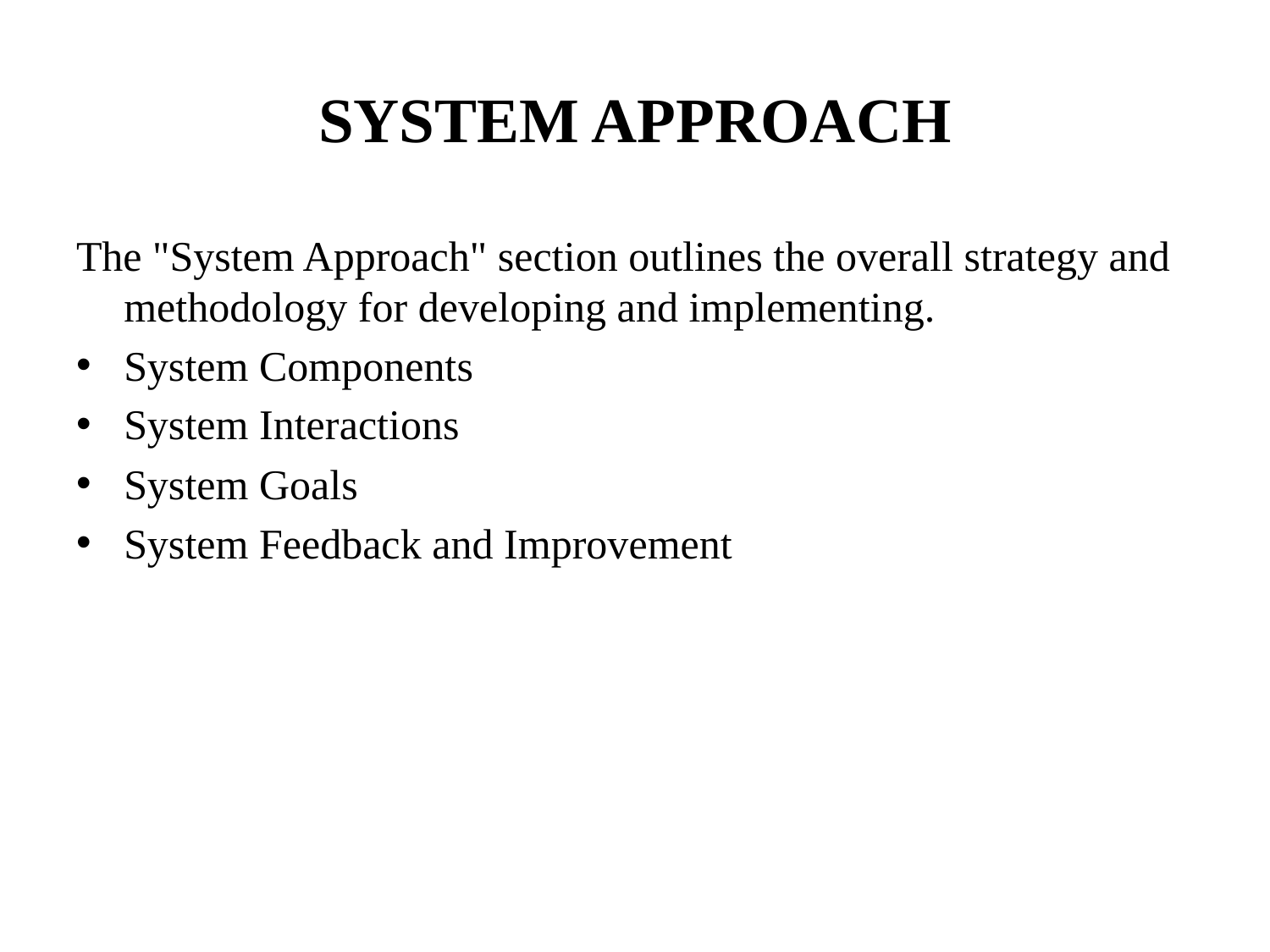

# SYSTEM APPROACH
The "System Approach" section outlines the overall strategy and methodology for developing and implementing.
System Components
System Interactions
System Goals
System Feedback and Improvement